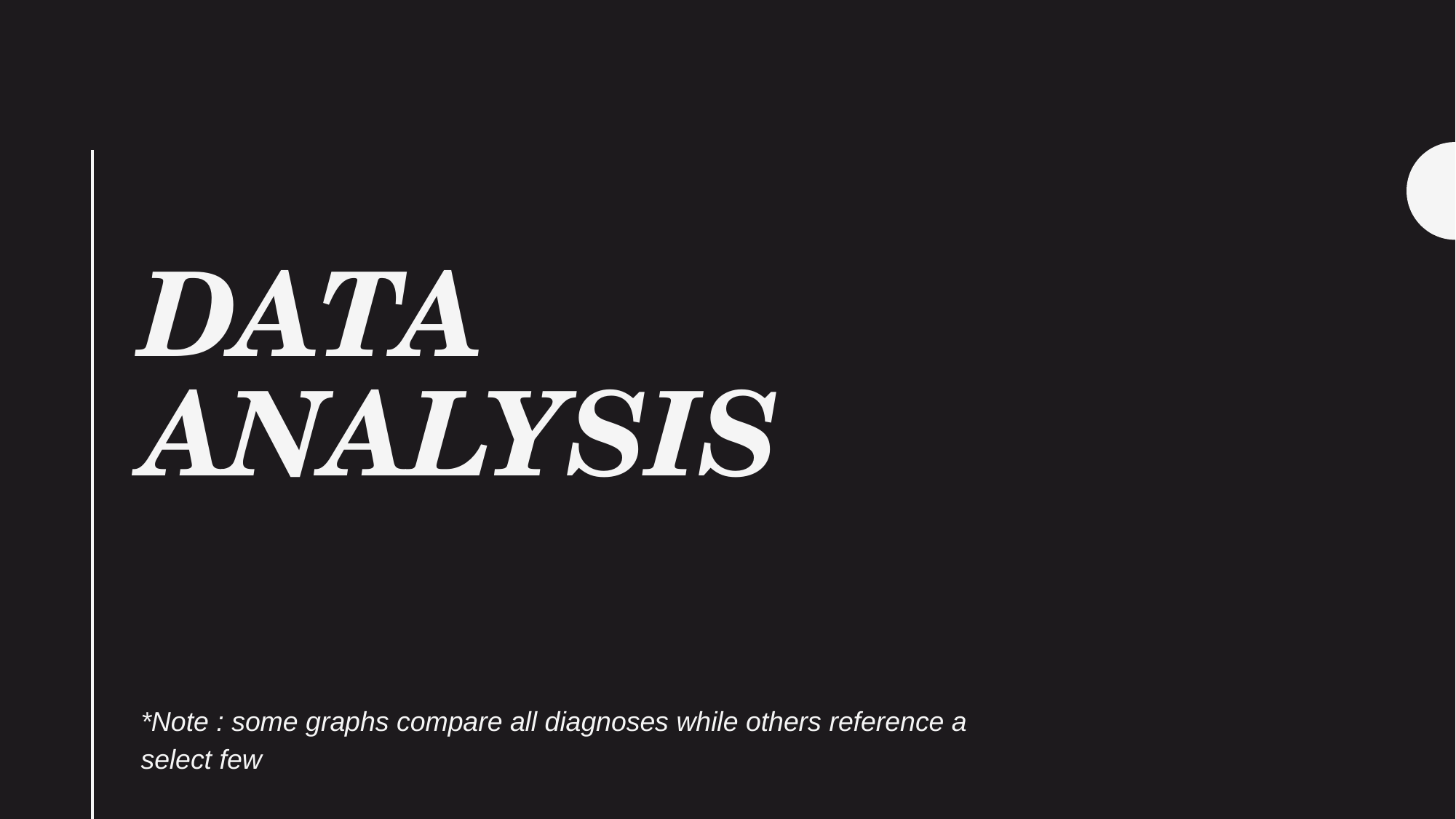

# Data Analysis

*Note : some graphs compare all diagnoses while others reference a select few